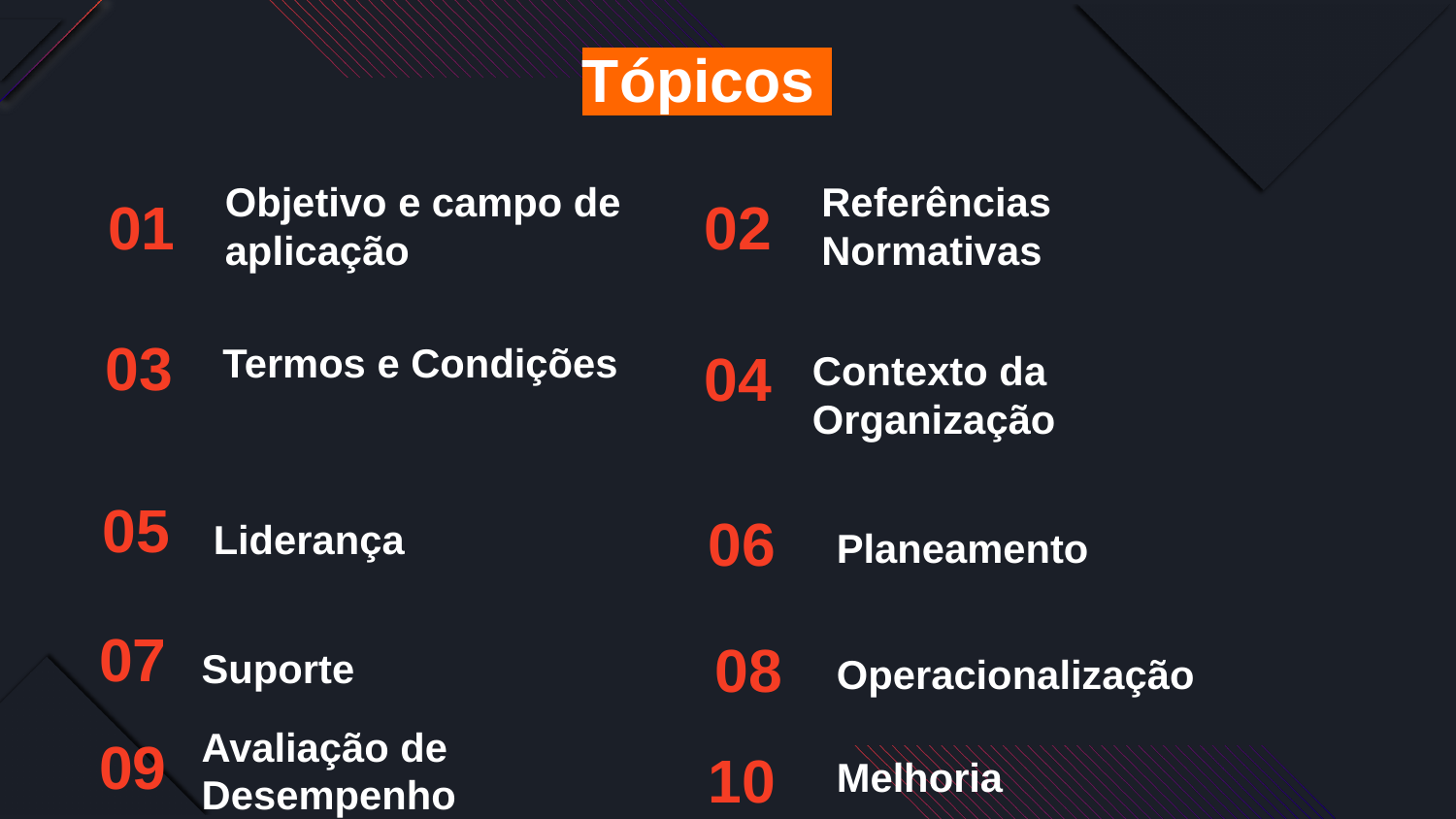

# Tópicos
Objetivo e campo de aplicação
Referências Normativas
02
01
Termos e Condições
03
Contexto da Organização
04
05
Liderança
06
Planeamento
07
Suporte
08
Operacionalização
Avaliação de
Desempenho
09
Melhoria
10